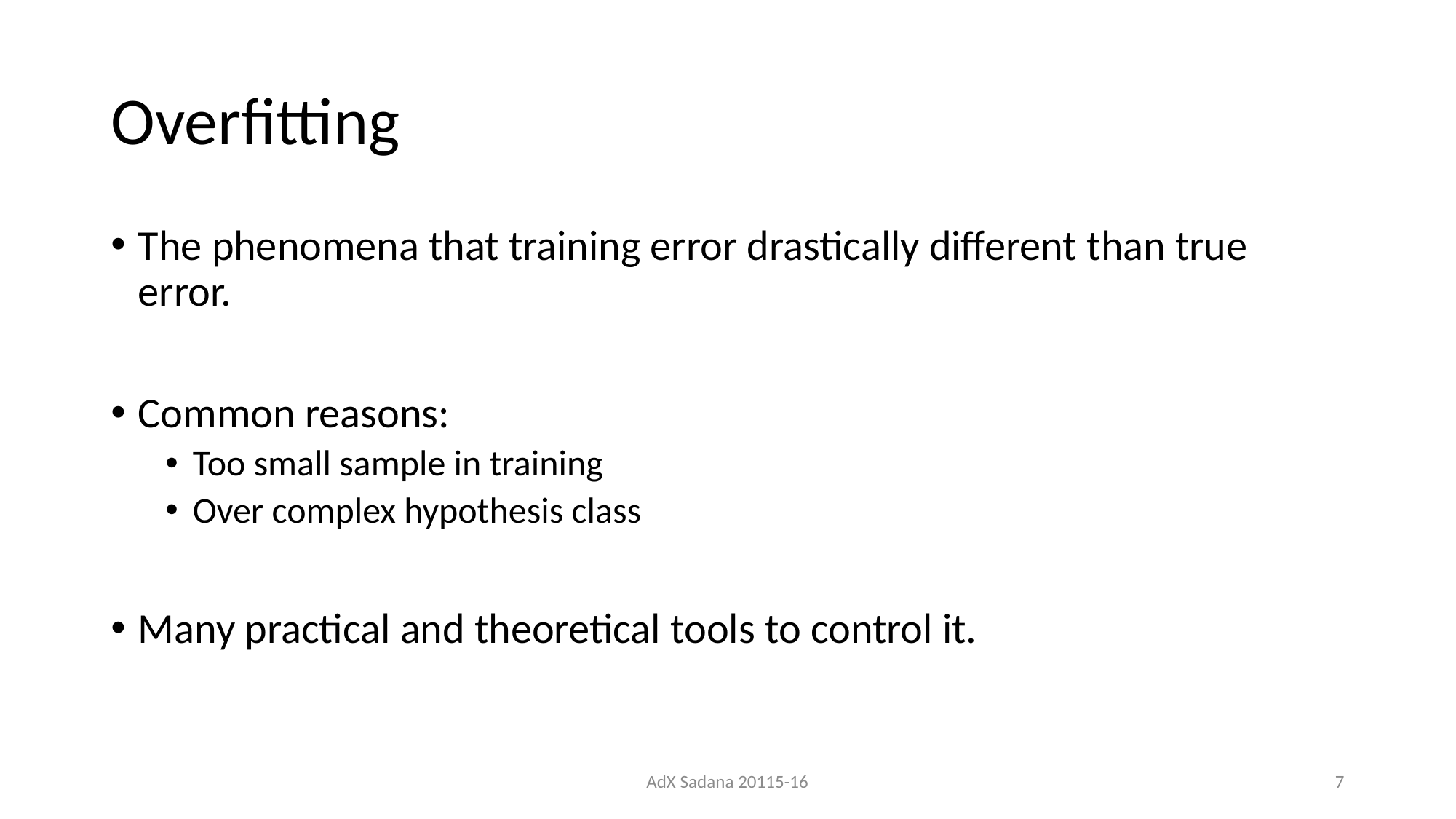

# Overfitting
The phenomena that training error drastically different than true error.

Common reasons:
Too small sample in training
Over complex hypothesis class

Many practical and theoretical tools to control it.
AdX Sadana 20115-16
7